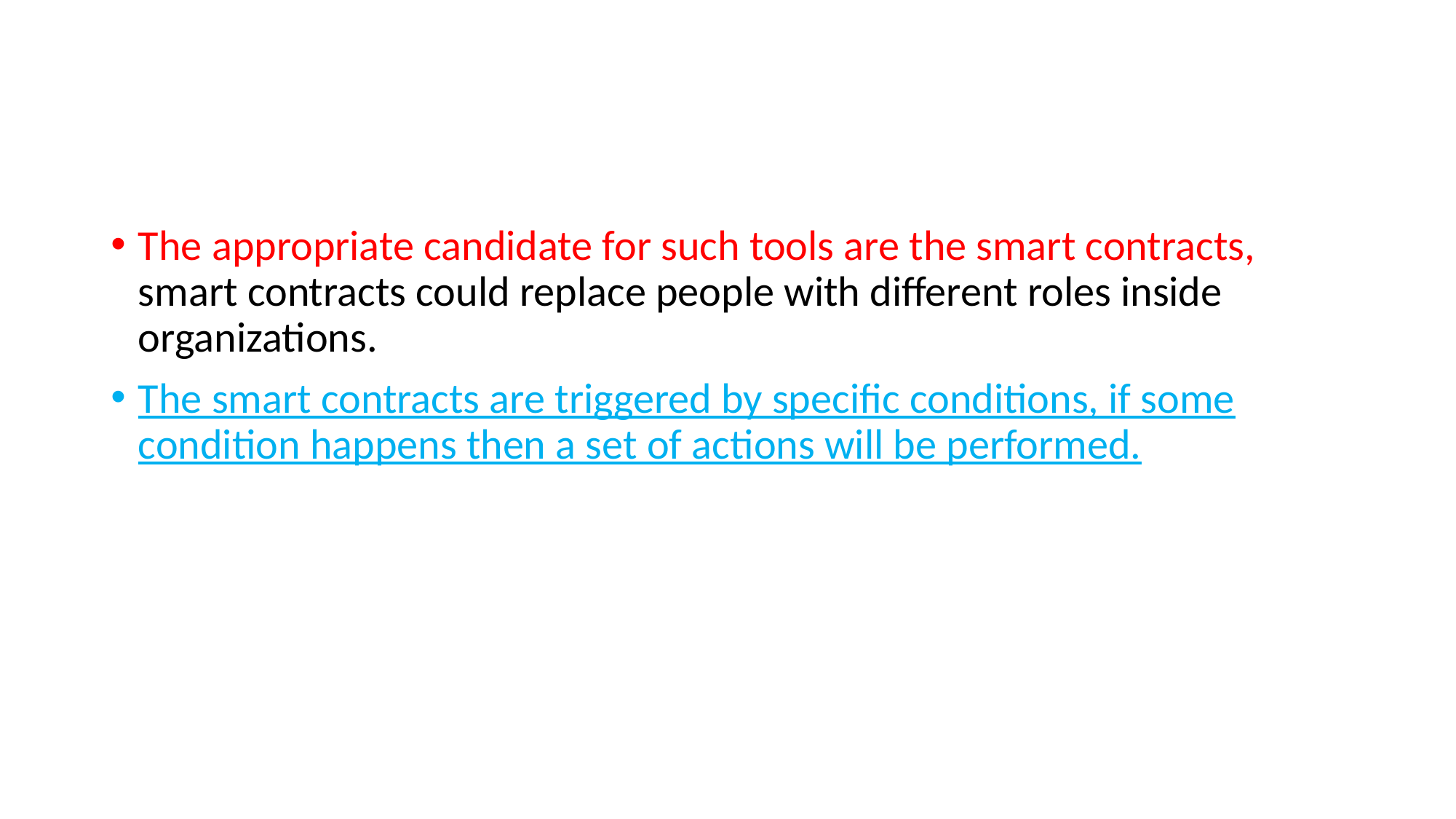

#
The appropriate candidate for such tools are the smart contracts, smart contracts could replace people with different roles inside organizations.
The smart contracts are triggered by specific conditions, if some condition happens then a set of actions will be performed.